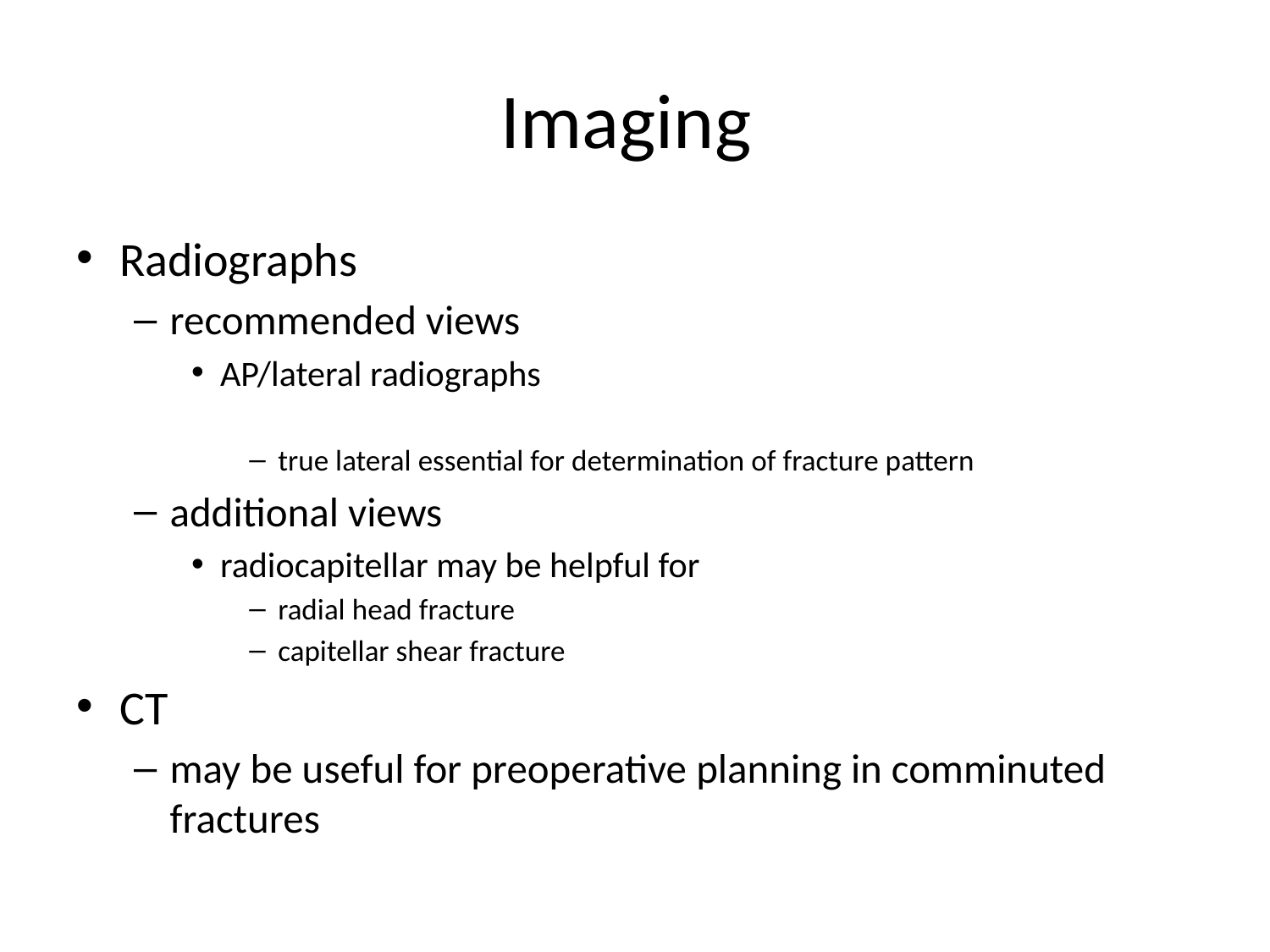

# Imaging
Radiographs
recommended views
AP/lateral radiographs
true lateral essential for determination of fracture pattern
additional views
radiocapitellar may be helpful for
radial head fracture
capitellar shear fracture
CT
may be useful for preoperative planning in comminuted fractures